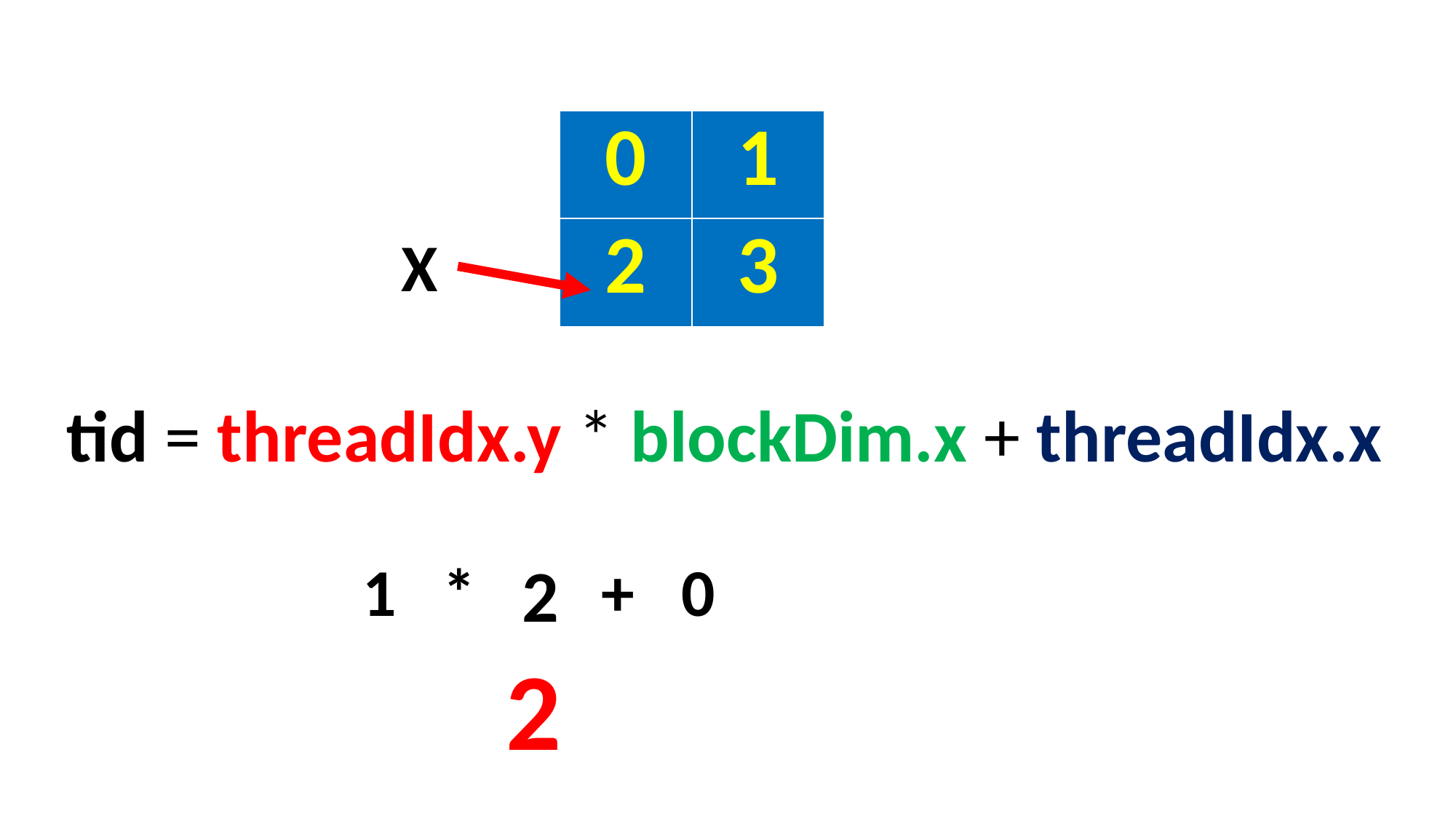

| 0 | 1 |
| --- | --- |
| 2 | 3 |
X
tid = threadIdx.y * blockDim.x + threadIdx.x
1
*
2
+
0
2